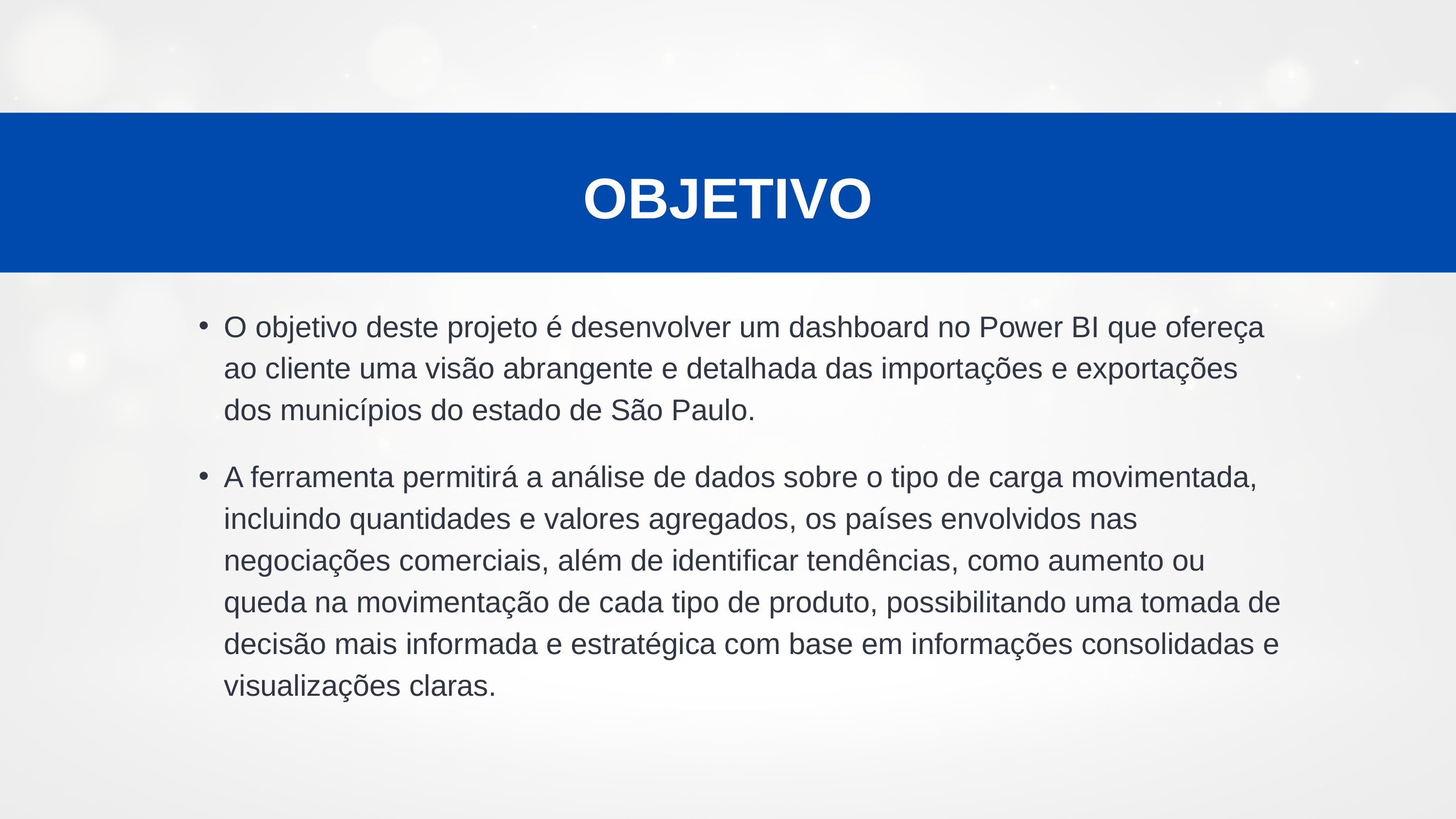

OBJETIVO
O objetivo deste projeto é desenvolver um dashboard no Power BI que ofereça ao cliente uma visão abrangente e detalhada das importações e exportações dos municípios do estado de São Paulo.
A ferramenta permitirá a análise de dados sobre o tipo de carga movimentada, incluindo quantidades e valores agregados, os países envolvidos nas negociações comerciais, além de identificar tendências, como aumento ou queda na movimentação de cada tipo de produto, possibilitando uma tomada de decisão mais informada e estratégica com base em informações consolidadas e visualizações claras.